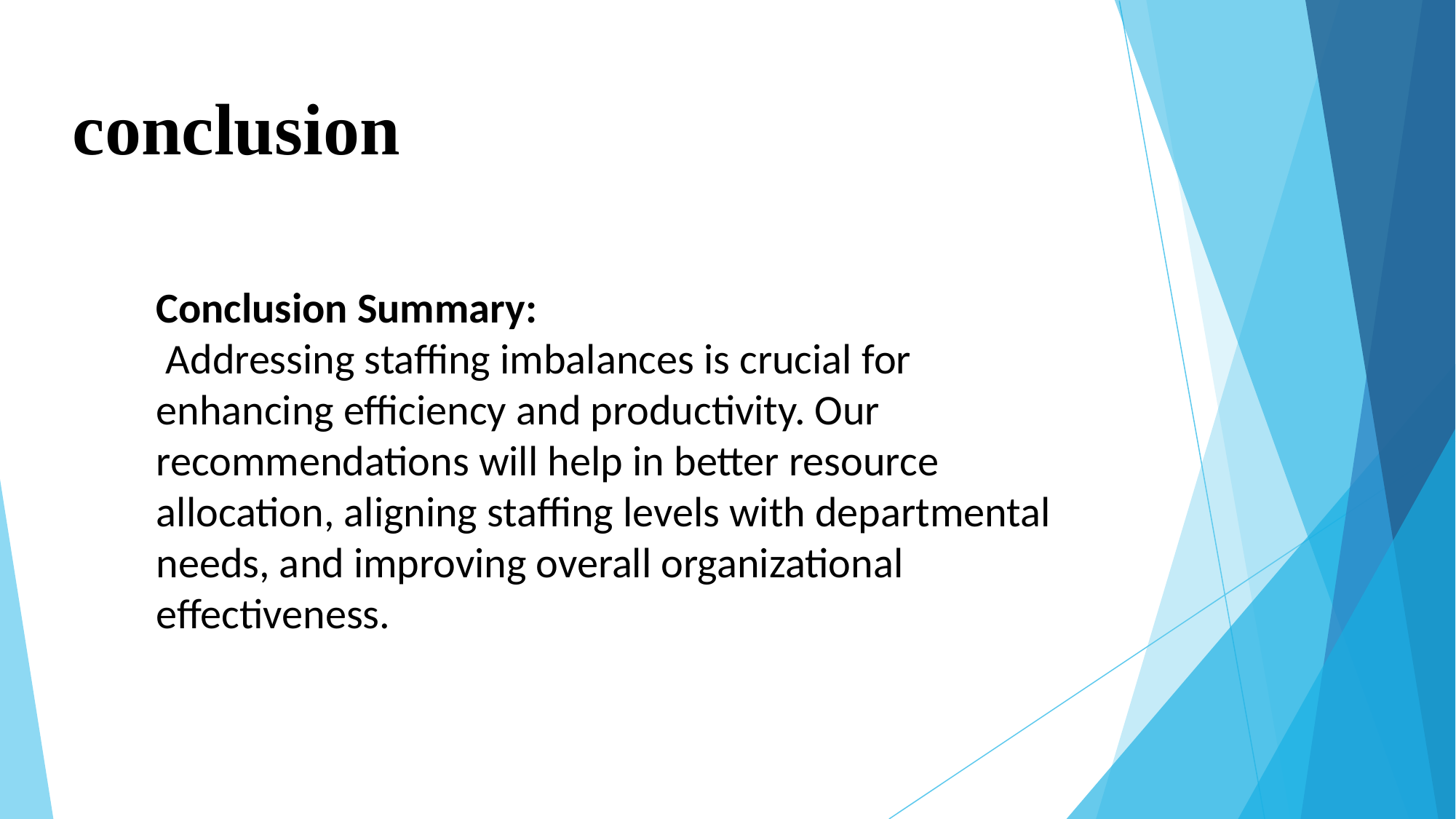

# conclusion
Conclusion Summary:
 Addressing staffing imbalances is crucial for enhancing efficiency and productivity. Our recommendations will help in better resource allocation, aligning staffing levels with departmental needs, and improving overall organizational effectiveness.